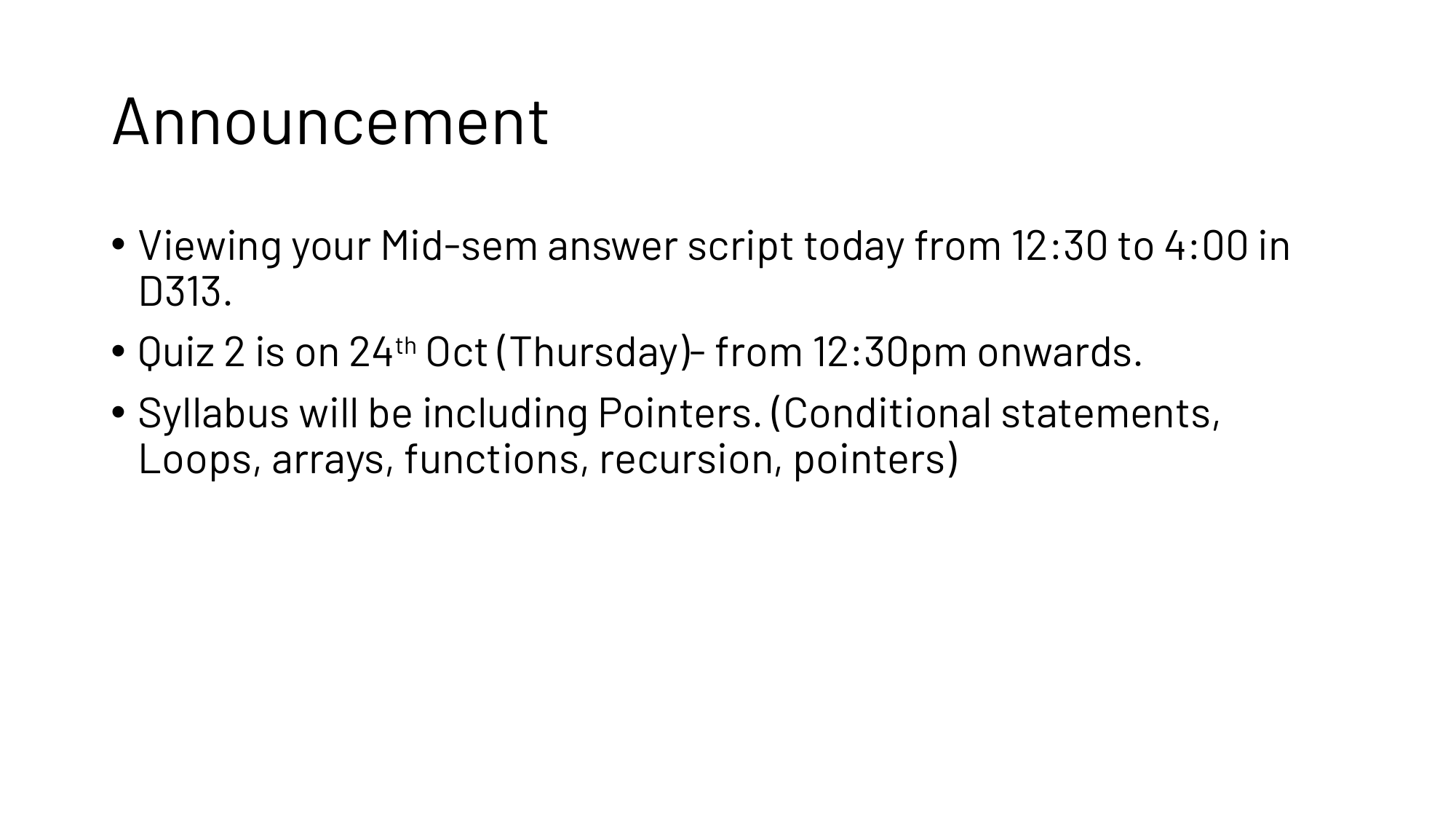

# Announcement
Viewing your Mid-sem answer script today from 12:30 to 4:00 in D313.
Quiz 2 is on 24th Oct (Thursday)- from 12:30pm onwards.
Syllabus will be including Pointers. (Conditional statements, Loops, arrays, functions, recursion, pointers)